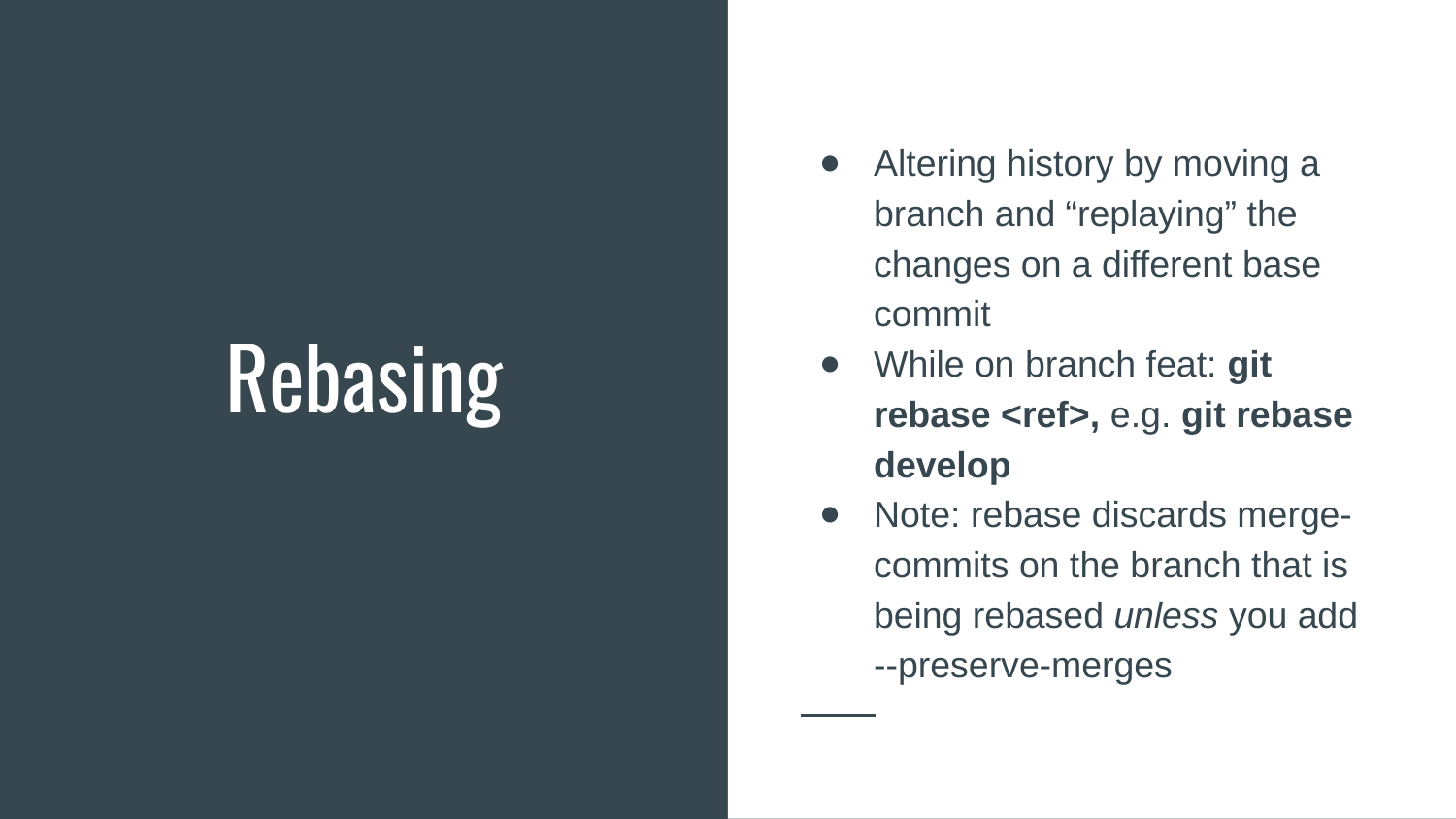

Altering history by moving a branch and “replaying” the changes on a different base commit
While on branch feat: git rebase <ref>, e.g. git rebase develop
Note: rebase discards merge-commits on the branch that is being rebased unless you add  --preserve-merges
# Rebasing